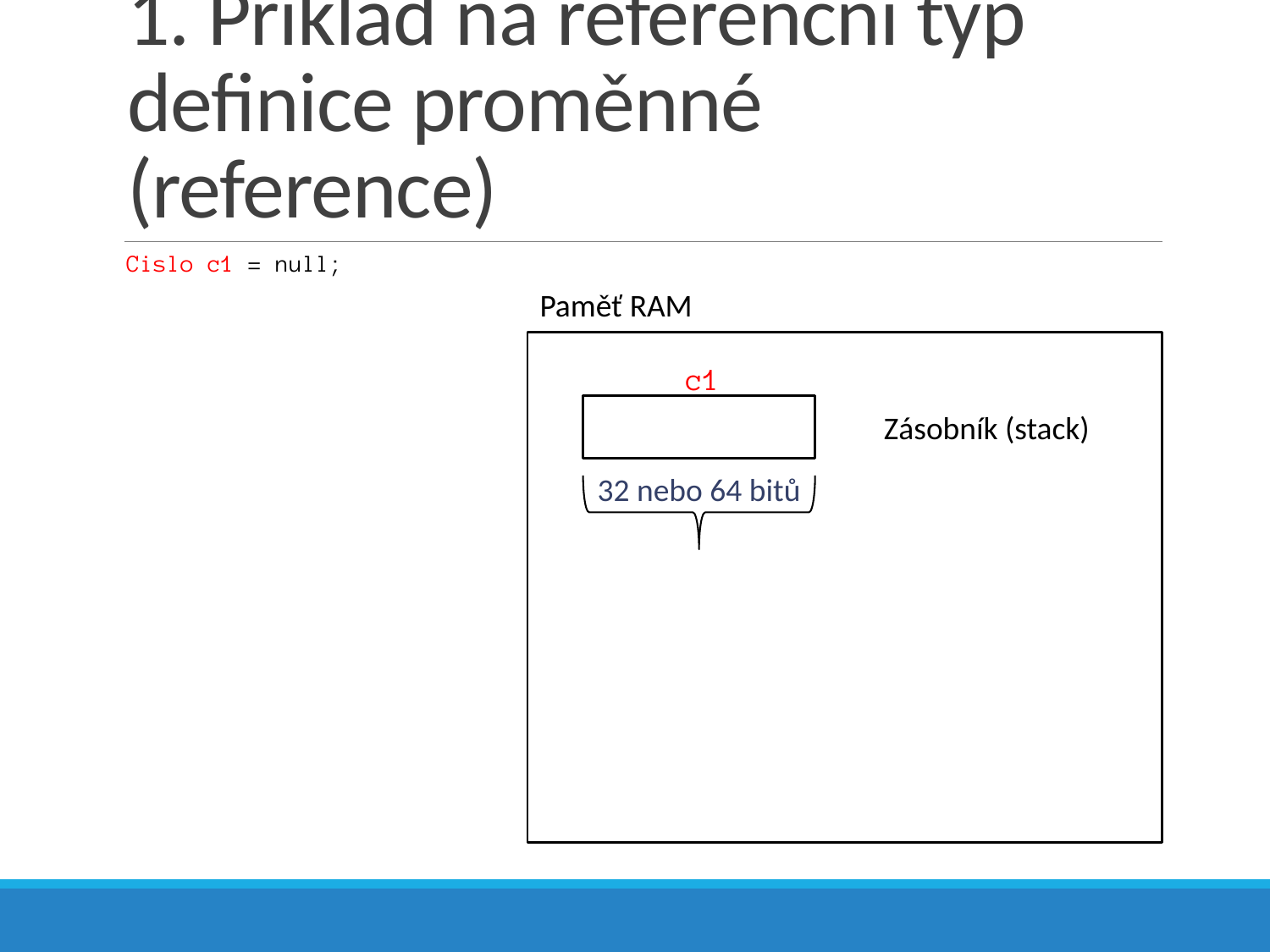

# 1. Příklad na referenční typ definice proměnné (reference)
Cislo c1 = null;

Paměť RAM

c1

32 nebo 64 bitů
Zásobník (stack)